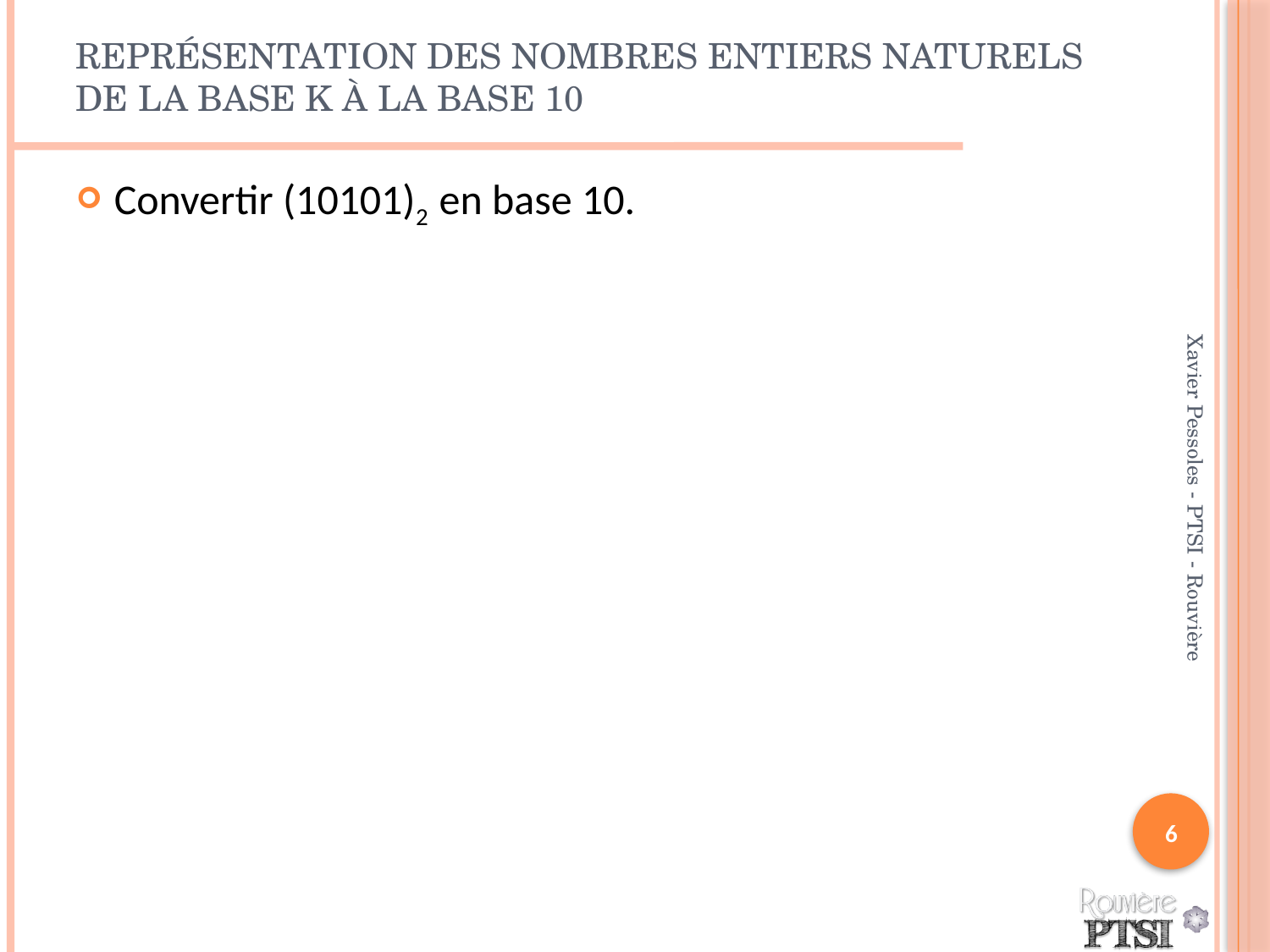

# Représentation des nombres entiers naturels De la base k à la base 10
Convertir (10101)2  en base 10.
Xavier Pessoles - PTSI - Rouvière
6